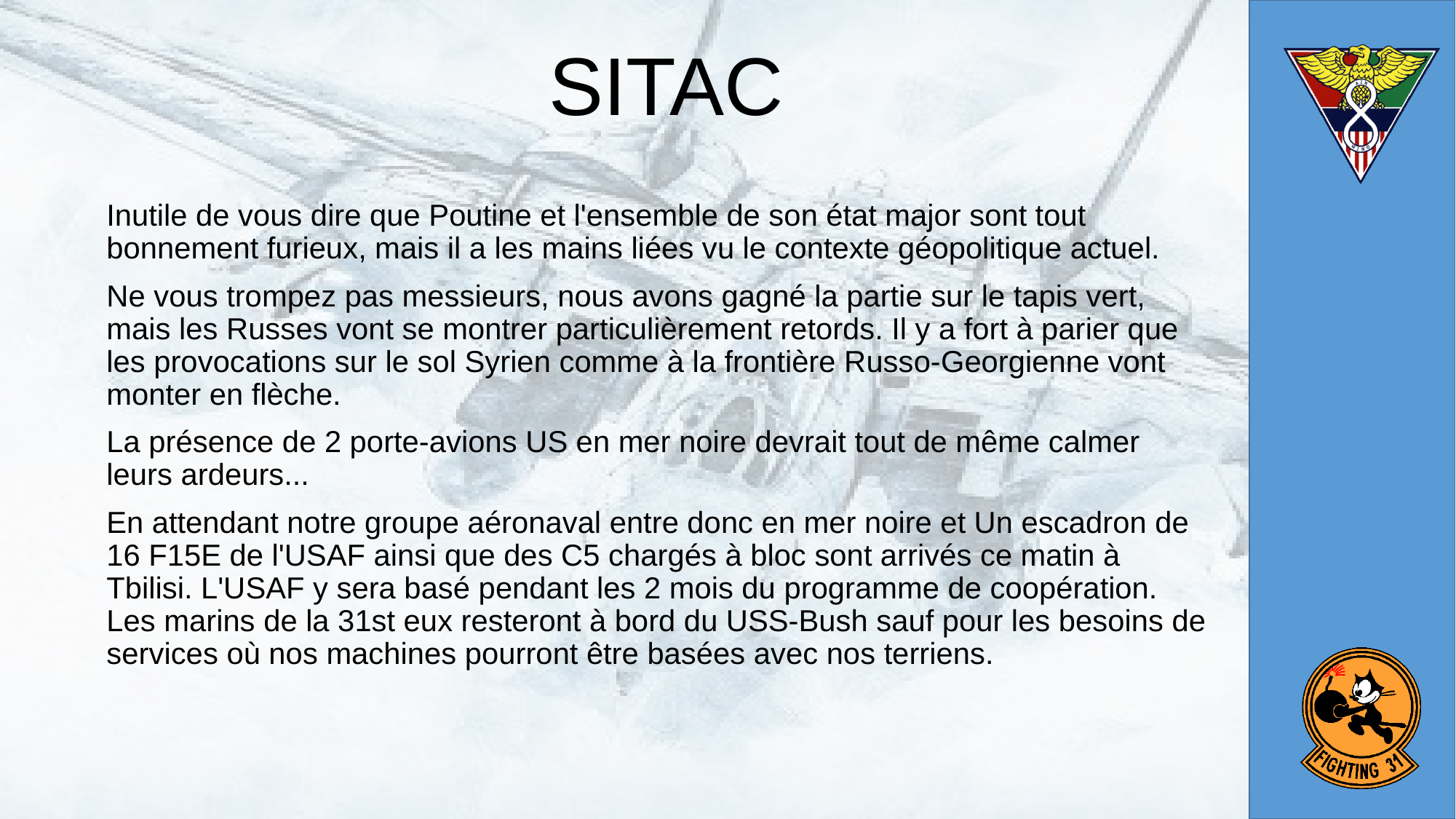

# SITAC
Inutile de vous dire que Poutine et l'ensemble de son état major sont tout bonnement furieux, mais il a les mains liées vu le contexte géopolitique actuel.
Ne vous trompez pas messieurs, nous avons gagné la partie sur le tapis vert, mais les Russes vont se montrer particulièrement retords. Il y a fort à parier que les provocations sur le sol Syrien comme à la frontière Russo-Georgienne vont monter en flèche.
La présence de 2 porte-avions US en mer noire devrait tout de même calmer leurs ardeurs...
En attendant notre groupe aéronaval entre donc en mer noire et Un escadron de 16 F15E de l'USAF ainsi que des C5 chargés à bloc sont arrivés ce matin à Tbilisi. L'USAF y sera basé pendant les 2 mois du programme de coopération. Les marins de la 31st eux resteront à bord du USS-Bush sauf pour les besoins de services où nos machines pourront être basées avec nos terriens.